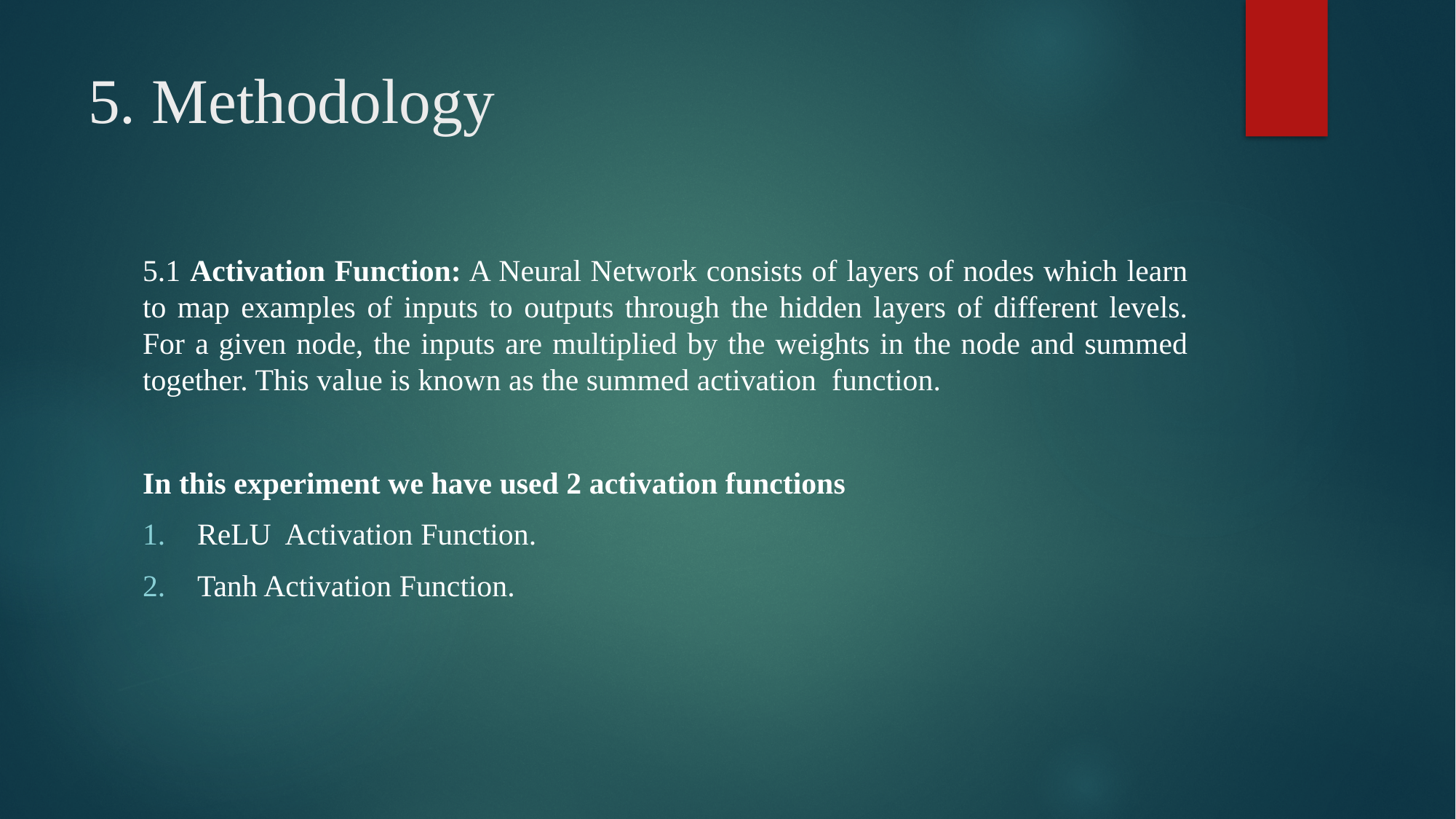

5. Methodology
5.1 Activation Function: A Neural Network consists of layers of nodes which learn to map examples of inputs to outputs through the hidden layers of different levels. For a given node, the inputs are multiplied by the weights in the node and summed together. This value is known as the summed activation  function.

In this experiment we have used 2 activation functions
ReLU  Activation Function.
Tanh Activation Function.